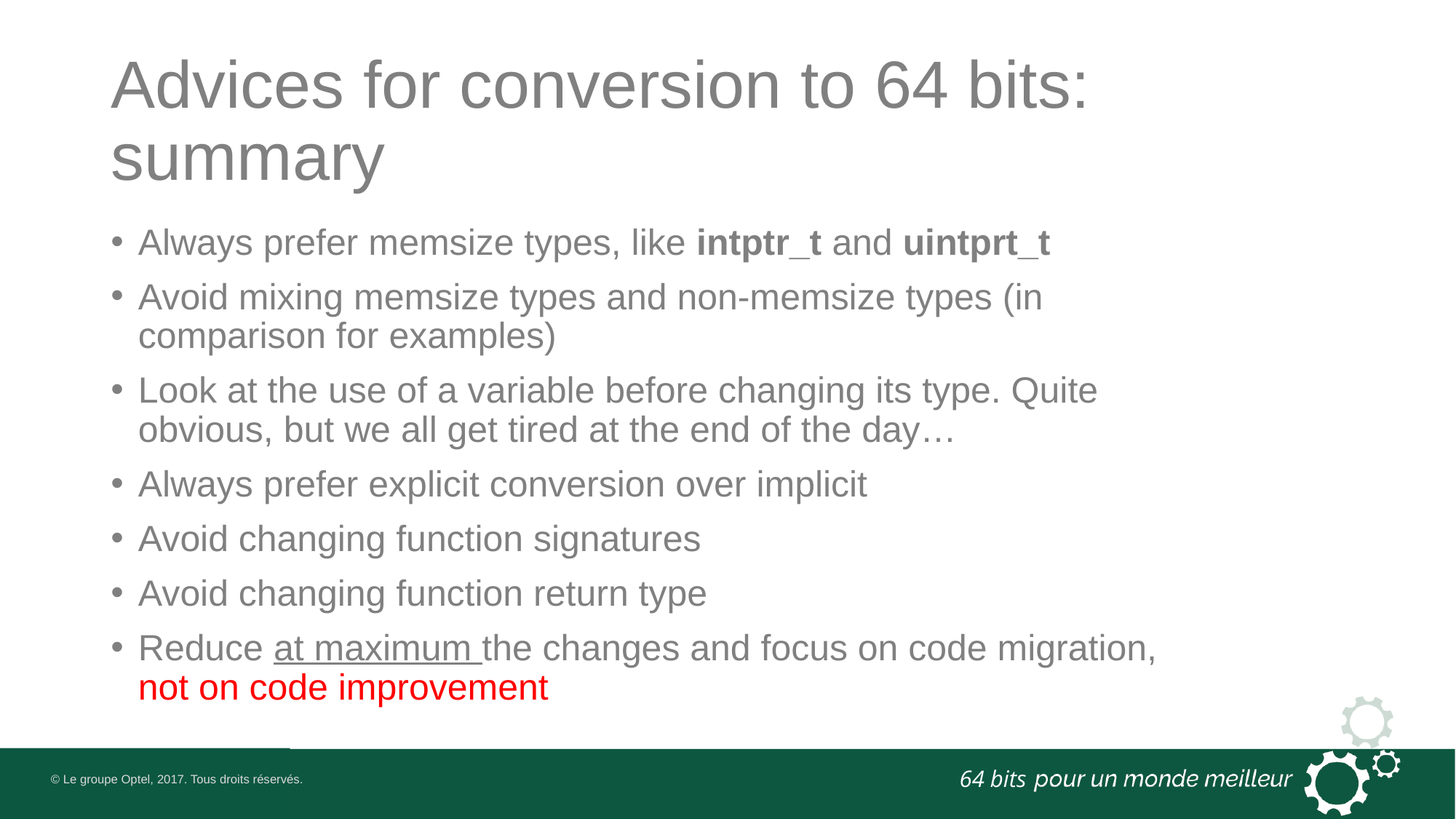

# Advices for conversion to 64 bits: summary
Always prefer memsize types, like intptr_t and uintprt_t
Avoid mixing memsize types and non-memsize types (in comparison for examples)
Look at the use of a variable before changing its type. Quite obvious, but we all get tired at the end of the day…
Always prefer explicit conversion over implicit
Avoid changing function signatures
Avoid changing function return type
Reduce at maximum the changes and focus on code migration, not on code improvement